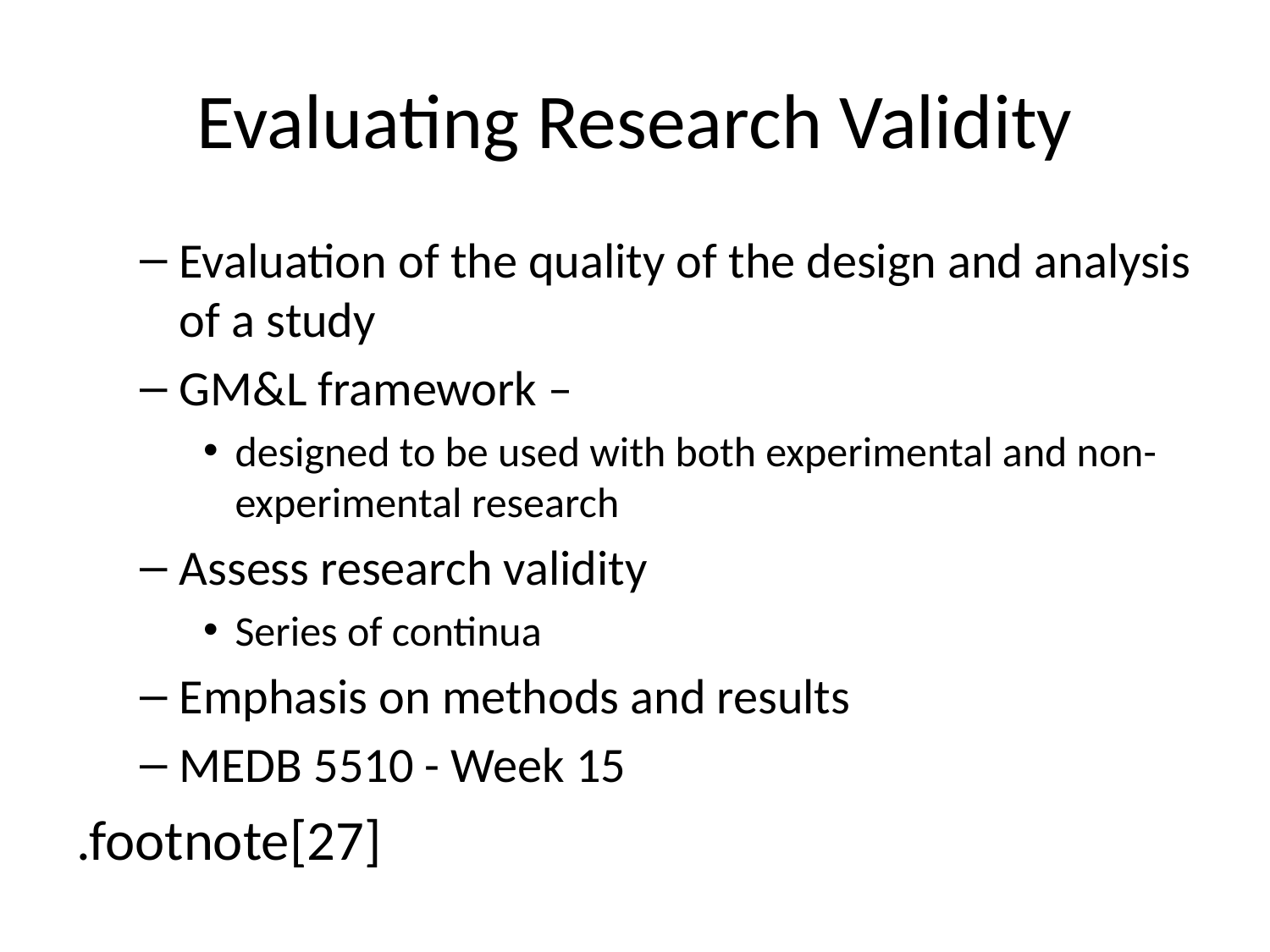

# Evaluating Research Validity
Evaluation of the quality of the design and analysis of a study
GM&L framework –
designed to be used with both experimental and non-experimental research
Assess research validity
Series of continua
Emphasis on methods and results
MEDB 5510 - Week 15
.footnote[27]